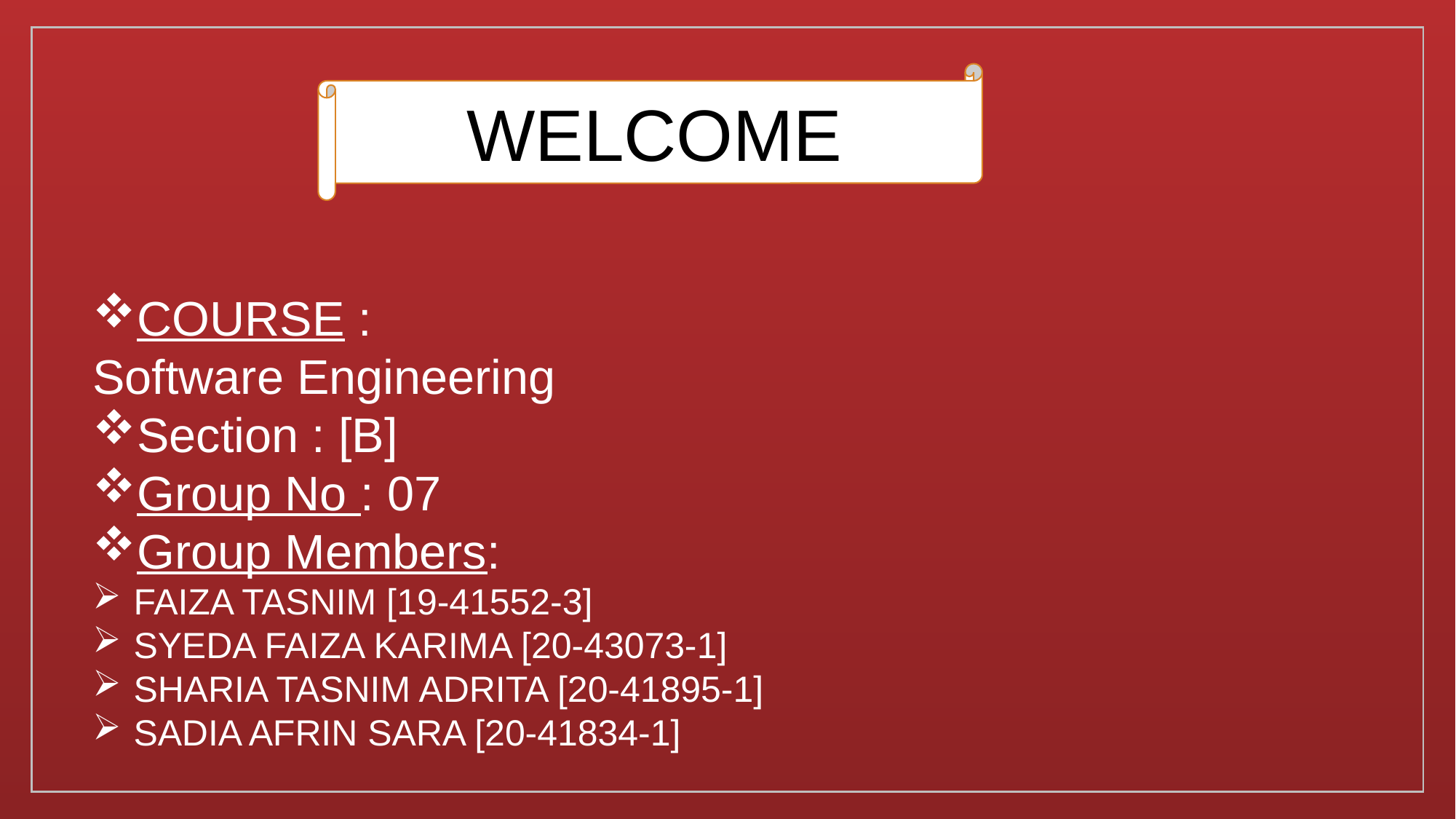

WELCOME
COURSE :
Software Engineering
Section : [B]
Group No : 07
Group Members:
FAIZA TASNIM [19-41552-3]
SYEDA FAIZA KARIMA [20-43073-1]
SHARIA TASNIM ADRITA [20-41895-1]
SADIA AFRIN SARA [20-41834-1]